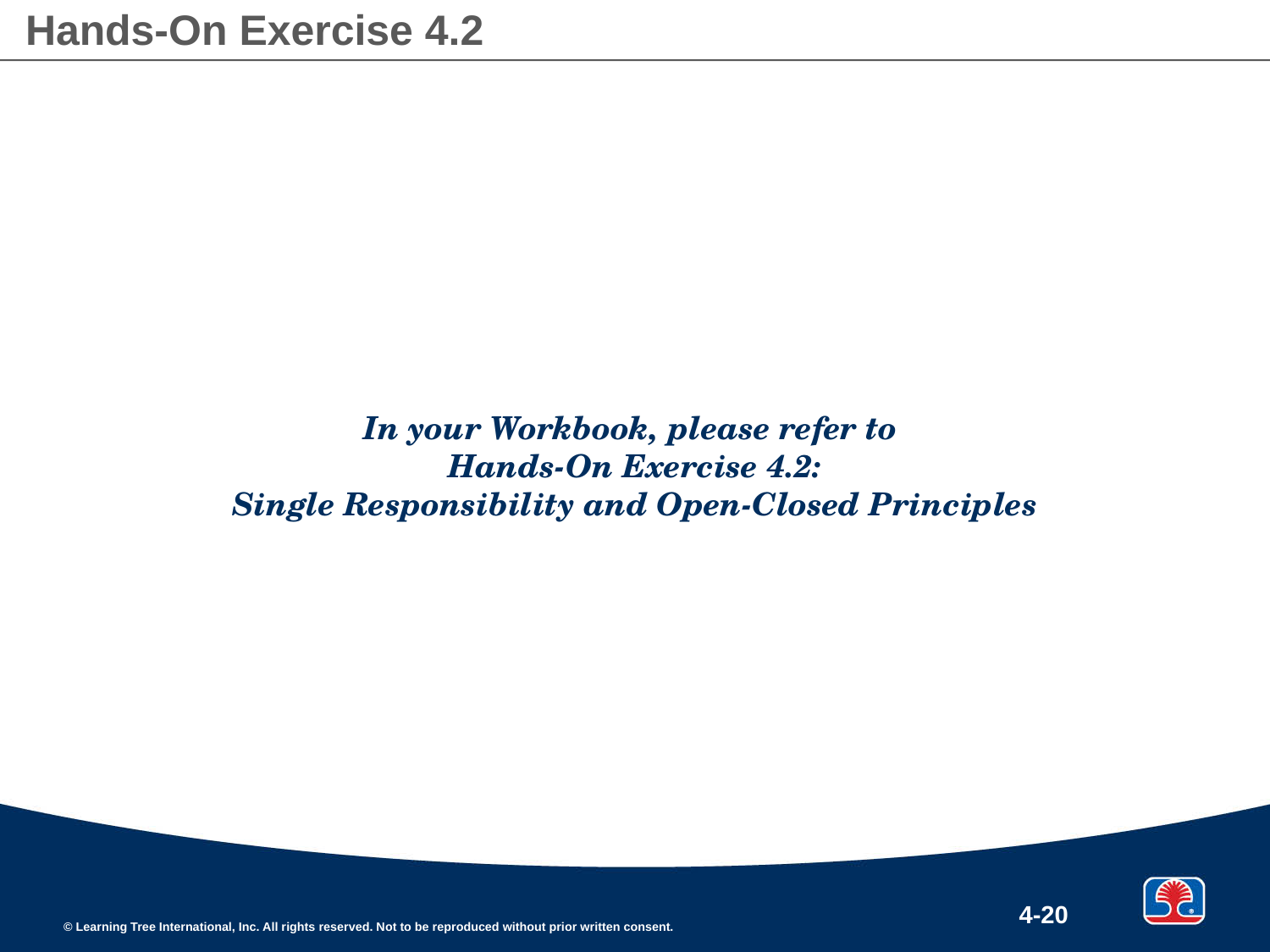

# Hands-On Exercise 4.2
In your Workbook, please refer to
Hands-On Exercise 4.2:
Single Responsibility and Open-Closed Principles